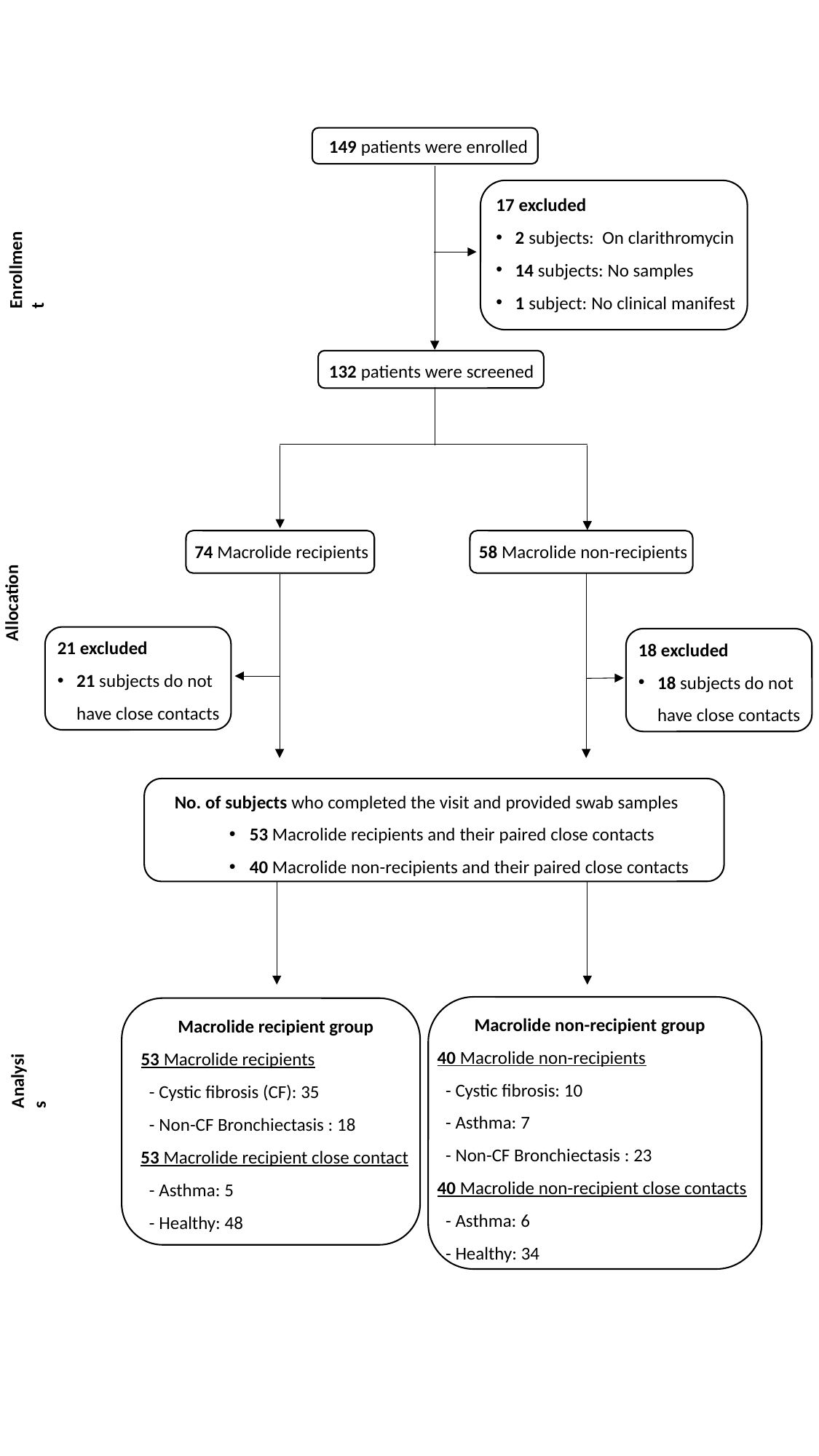

149 patients were enrolled

17 excluded
2 subjects:  On clarithromycin
14 subjects: No samples
1 subject: No clinical manifest
Enrollment

132 patients were screened

74 Macrolide recipients
58 Macrolide non-recipients
Allocation
21 excluded
21 subjects do not have close contacts

18 excluded
18 subjects do not have close contacts

No. of subjects who completed the visit and provided swab samples
53 Macrolide recipients and their paired close contacts
40 Macrolide non-recipients and their paired close contacts

Macrolide non-recipient group
  40 Macrolide non-recipients
    - Cystic fibrosis: 10
    - Asthma: 7
    - Non-CF Bronchiectasis : 23
  40 Macrolide non-recipient close contacts
    - Asthma: 6
    - Healthy: 34

Macrolide recipient group
  53 Macrolide recipients
    - Cystic fibrosis (CF): 35
    - Non-CF Bronchiectasis : 18
  53 Macrolide recipient close contact
    - Asthma: 5
    - Healthy: 48
Analysis